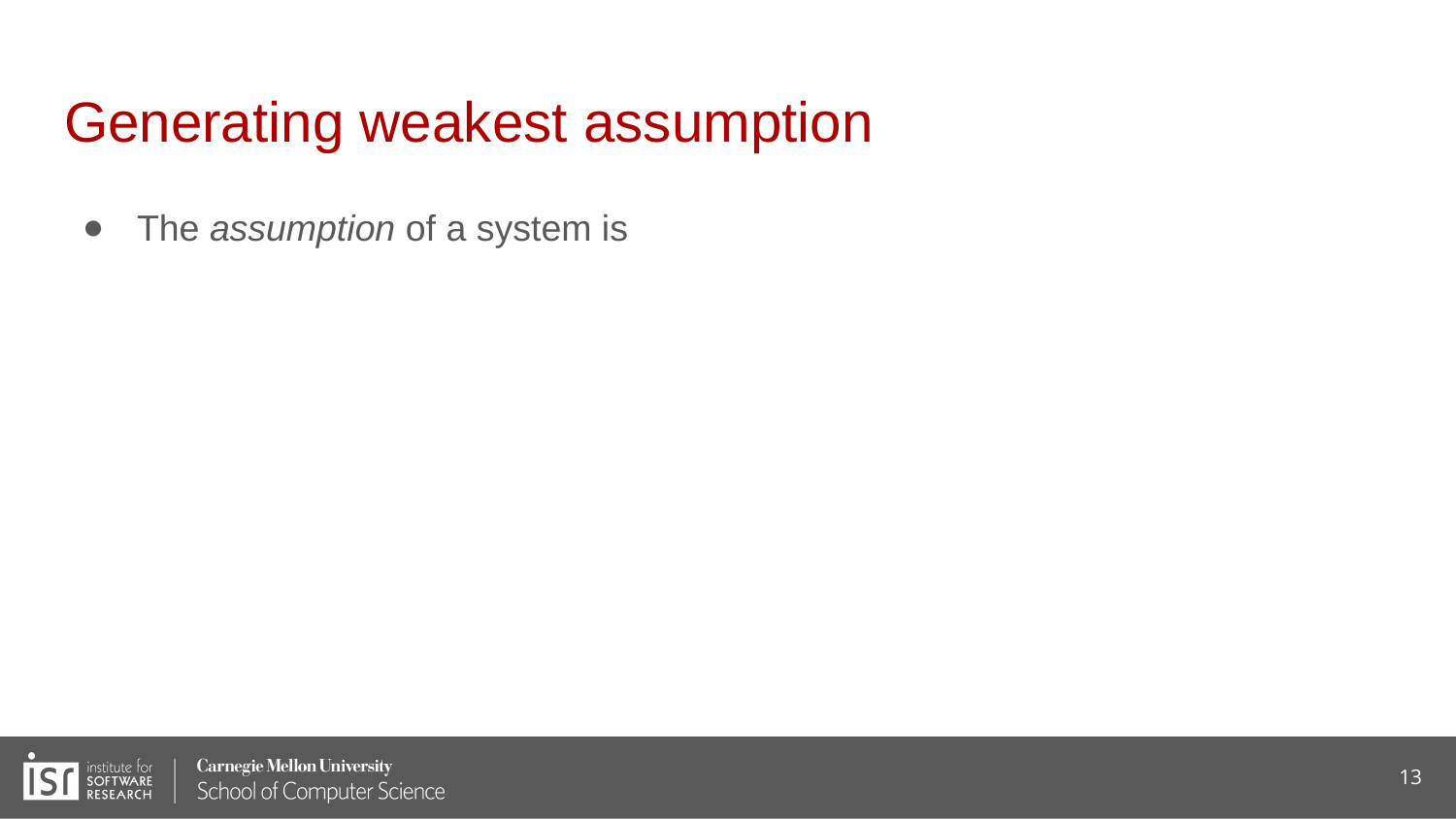

# Generating weakest assumption
The assumption of a system is
13